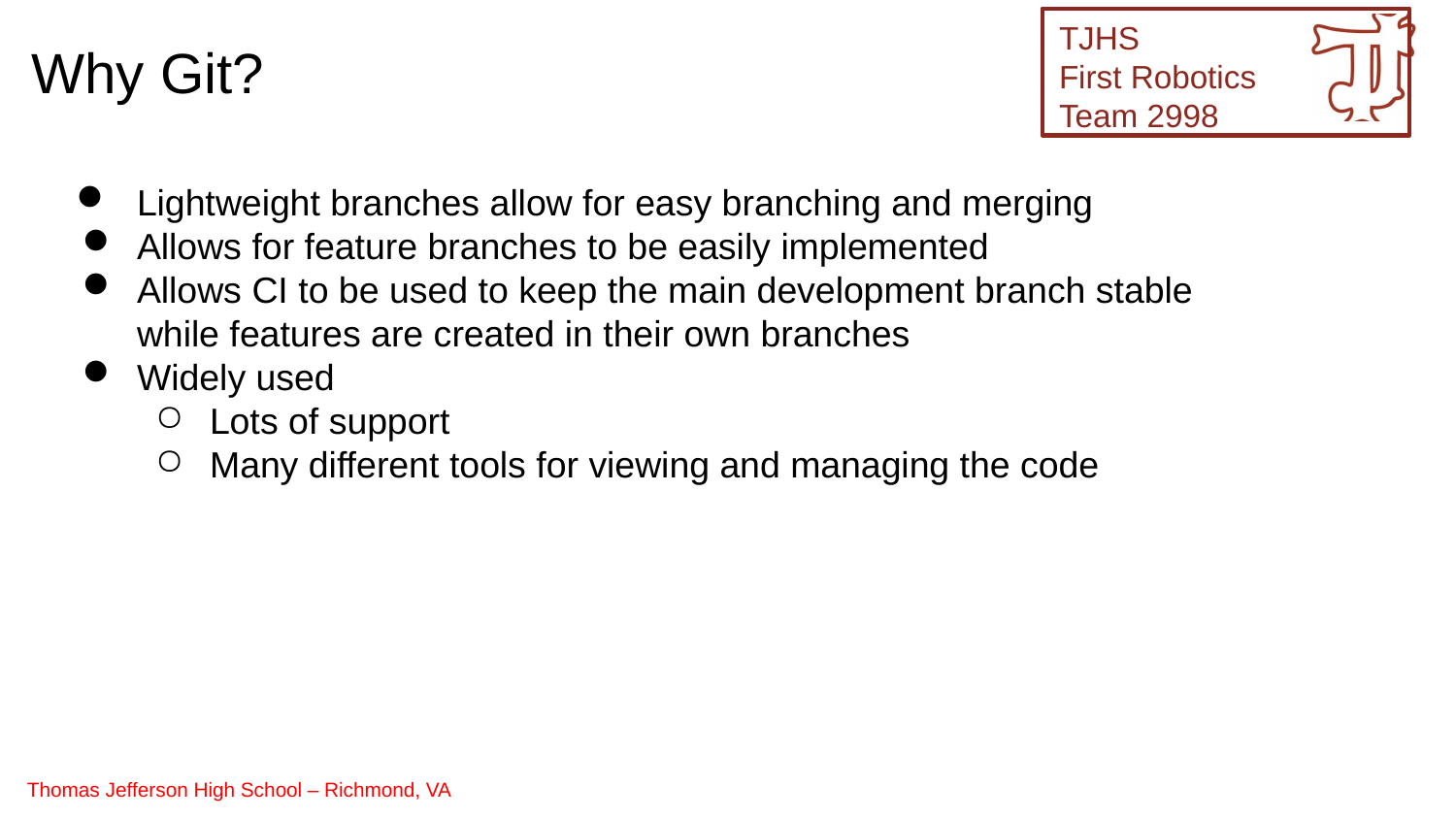

Why Git?

Lightweight branches allow for easy branching and merging
Allows for feature branches to be easily implemented
Allows CI to be used to keep the main development branch stable while features are created in their own branches
Widely used
Lots of support
Many different tools for viewing and managing the code